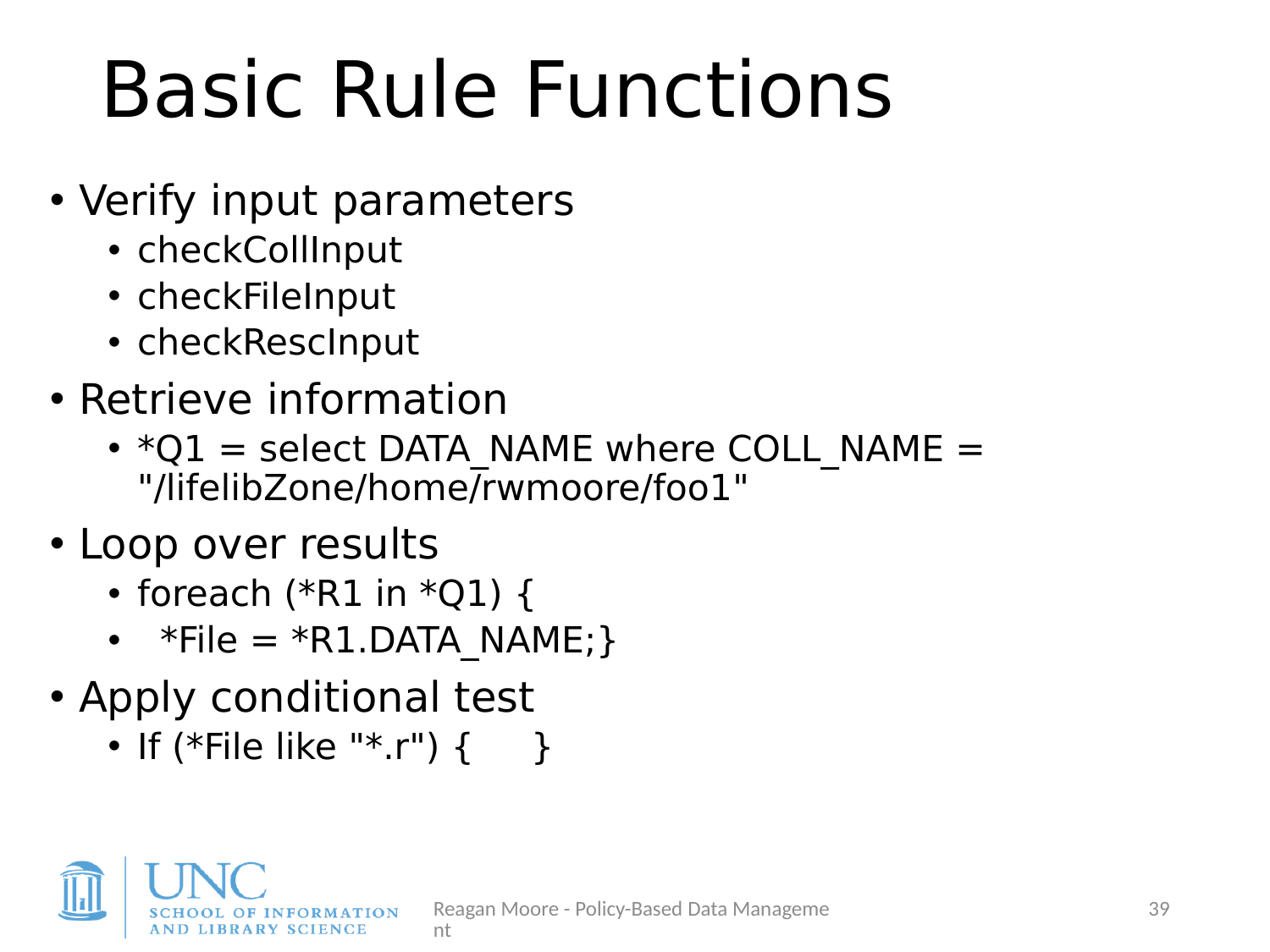

# Basic Rule Functions
Verify input parameters
checkCollInput
checkFileInput
checkRescInput
Retrieve information
*Q1 = select DATA_NAME where COLL_NAME =           "/lifelibZone/home/rwmoore/foo1"
Loop over results
foreach (*R1 in *Q1) {
  *File = *R1.DATA_NAME;}
Apply conditional test
If (*File like "*.r") {     }
Reagan Moore - Policy-Based Data Management
39